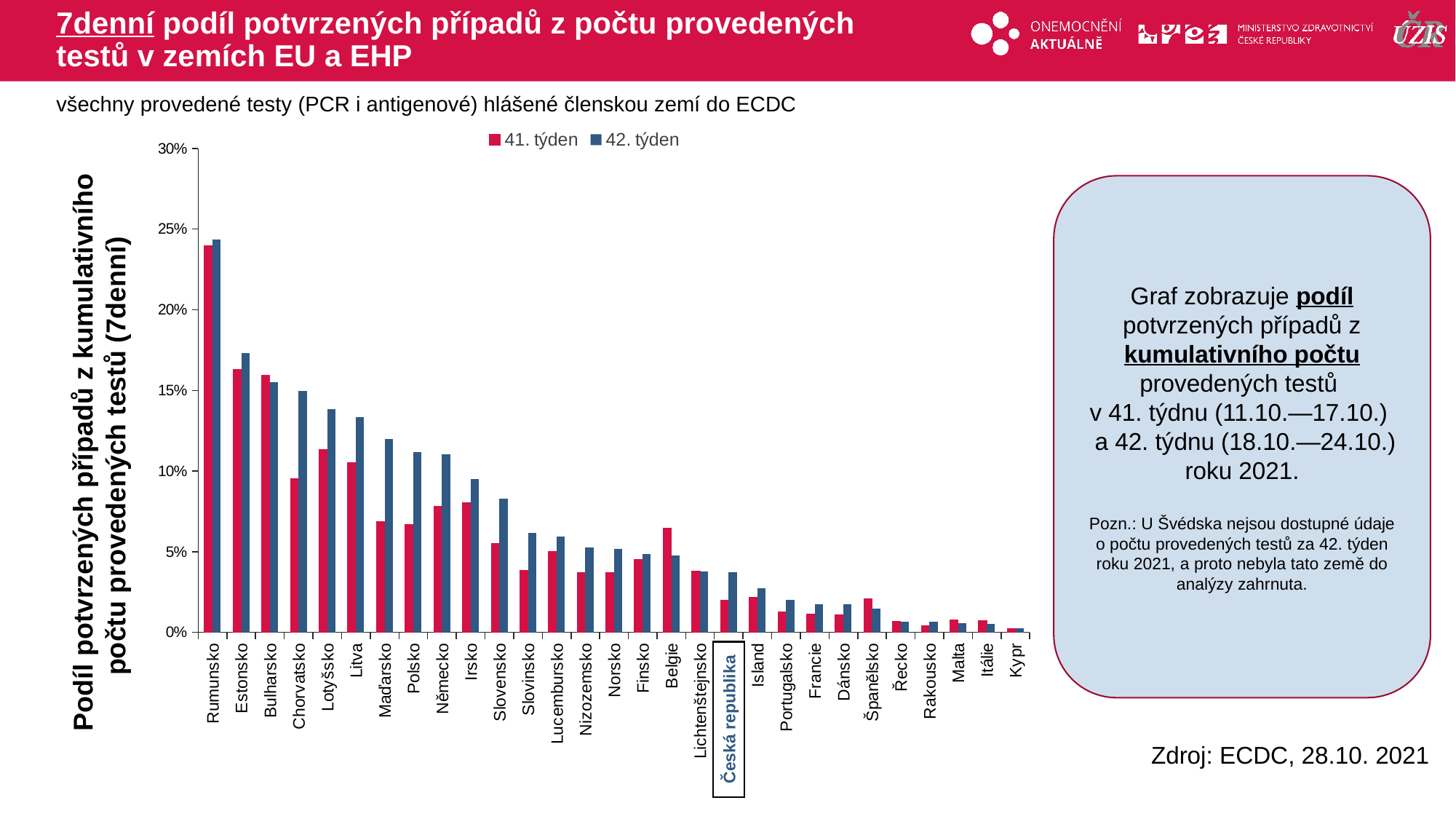

# 7denní podíl potvrzených případů z počtu provedených testů v zemích EU a EHP
všechny provedené testy (PCR i antigenové) hlášené členskou zemí do ECDC

### Chart

| Category | 41. týden | 42. týden |
|---|---|---|
| Rumunsko | 0.2396802968874625 | 0.24362021986282062 |
| Estonsko | 0.16283283120267078 | 0.17323736015956986 |
| Bulharsko | 0.15946083836671548 | 0.15528946908836885 |
| Chorvatsko | 0.09535868133100349 | 0.14957833251973673 |
| Lotyšsko | 0.11331579072138065 | 0.1383025577450085 |
| Litva | 0.10543477554838165 | 0.1332236948179678 |
| Maďarsko | 0.06887164558722715 | 0.11985438252590311 |
| Polsko | 0.06667839088803493 | 0.11175634569997235 |
| Německo | 0.07816371955138023 | 0.11026746987951808 |
| Irsko | 0.08041856664645879 | 0.09486677610809445 |
| Slovensko | 0.05496146356629739 | 0.08287499352278868 |
| Slovinsko | 0.03835607239191019 | 0.061693006394851535 |
| Lucembursko | 0.05005764213336569 | 0.05927342256214149 |
| Nizozemsko | 0.03695563439982417 | 0.052476055994911196 |
| Norsko | 0.03720465189706888 | 0.0517220746272229 |
| Finsko | 0.04514711478267274 | 0.04869045052813106 |
| Belgie | 0.06466629531528868 | 0.047737841658511 |
| Lichtenštejnsko | 0.0379746835443038 | 0.03768844221105527 |
| Česká republika | 0.01974784999106943 | 0.03736863133392395 |
| Island | 0.021532067193904058 | 0.027569185527490415 |
| Portugalsko | 0.012515481389739912 | 0.02025588413727013 |
| Francie | 0.011507629882770865 | 0.017376575849192385 |
| Dánsko | 0.010761669390007451 | 0.017339595242762334 |
| Španělsko | 0.020637860005173054 | 0.014859160395740083 |
| Řecko | 0.006790662936220714 | 0.006835948529831494 |
| Rakousko | 0.004286504770989978 | 0.006495742613074013 |
| Malta | 0.007573101465535376 | 0.005588770470496491 |
| Itálie | 0.00741084609248766 | 0.00529797101606205 |
| Kypr | 0.002499481609755824 | 0.0024407736770638146 |
Graf zobrazuje podíl potvrzených případů z kumulativního počtu provedených testů
v 41. týdnu (11.10.—17.10.)
 a 42. týdnu (18.10.—24.10.) roku 2021.

Pozn.: U Švédska nejsou dostupné údaje o počtu provedených testů za 42. týden roku 2021, a proto nebyla tato země do analýzy zahrnuta.
Podíl potvrzených případů z kumulativního počtu provedených testů (7denní)
Česká republika
Zdroj: ECDC, 28.10. 2021